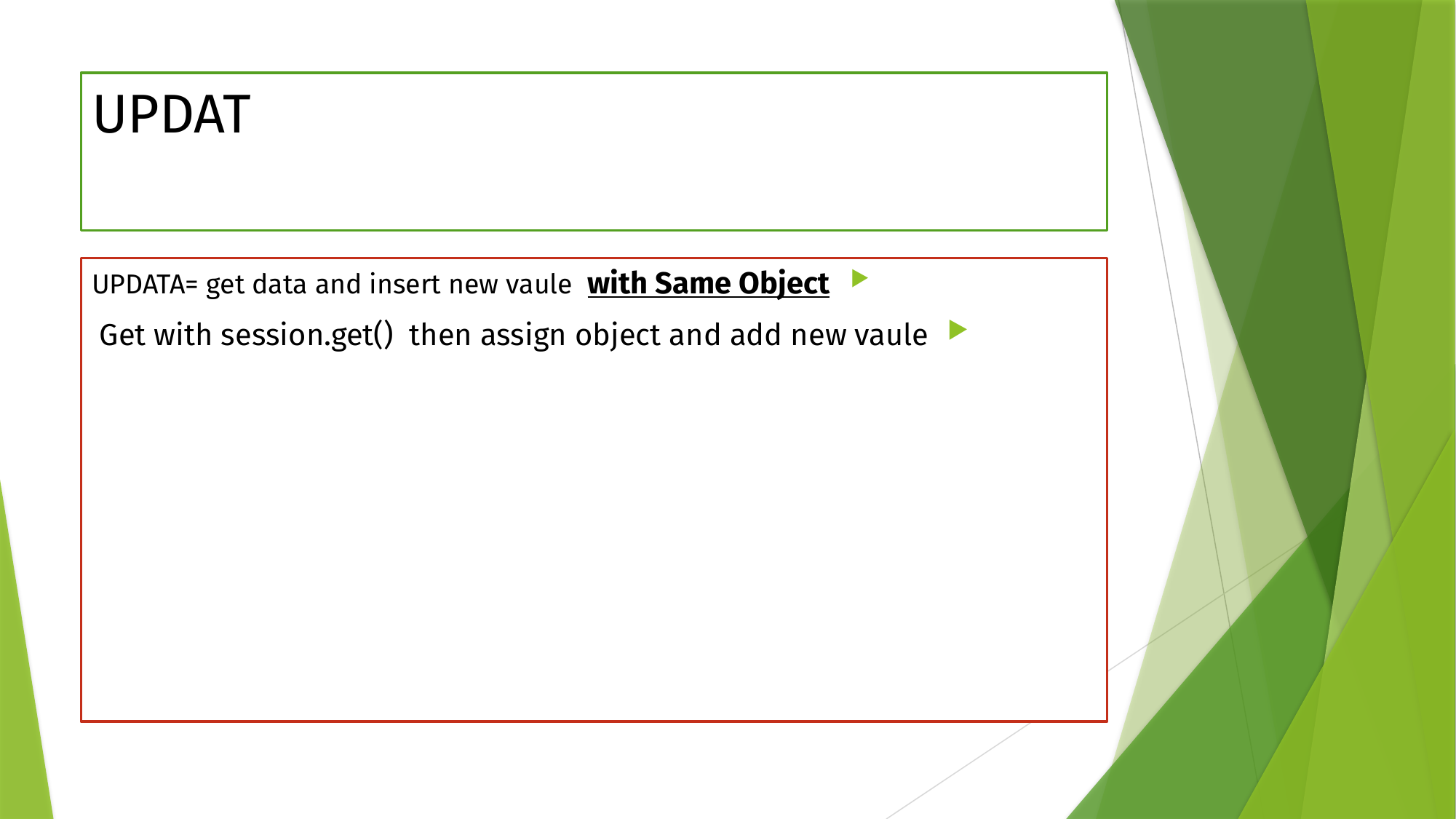

# UPDAT
UPDATA= get data and insert new vaule  with Same Object
Get with session.get()  then assign object and add new vaule